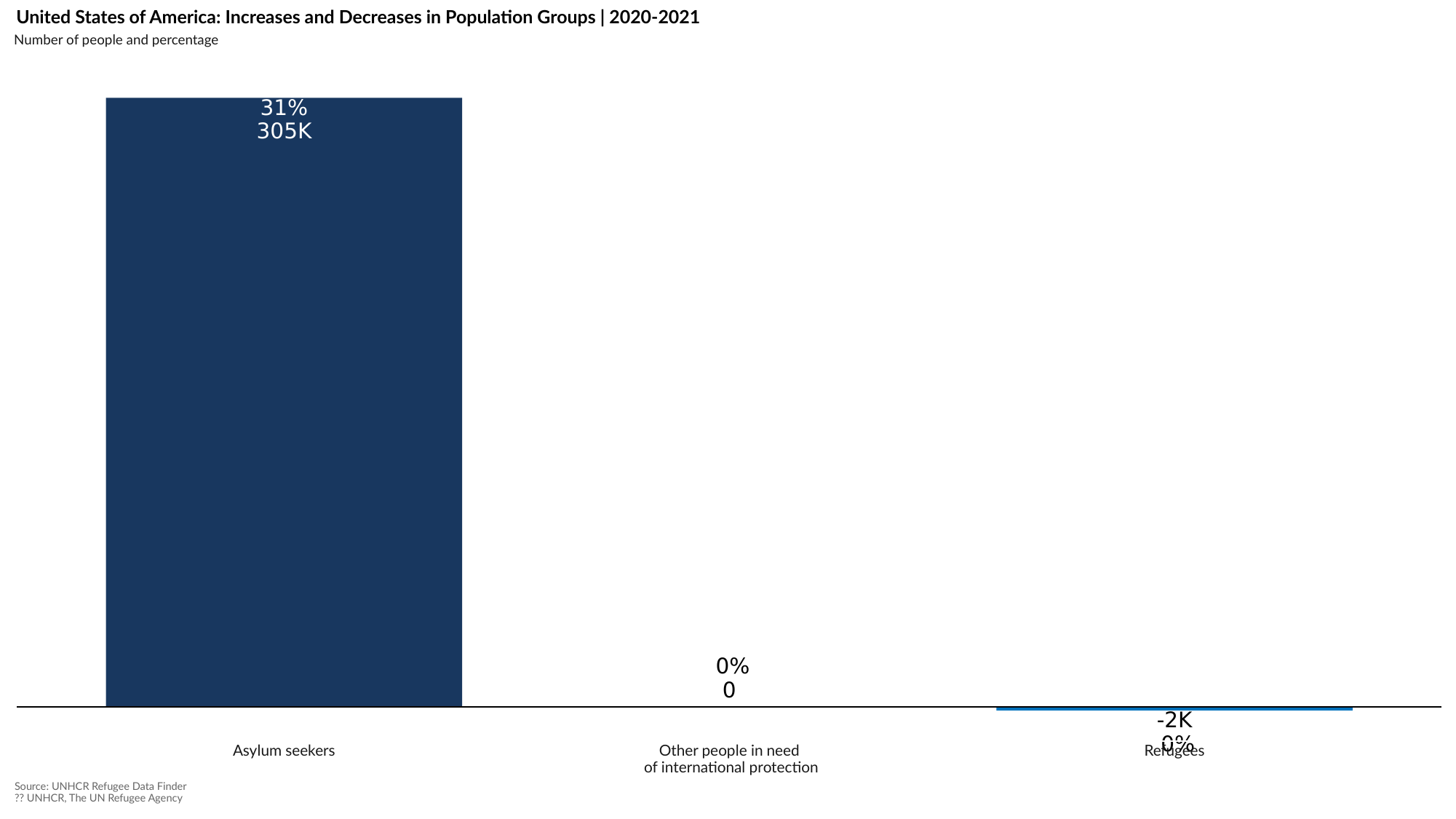

United States of America: Increases and Decreases in Population Groups | 2020-2021
Number of people and percentage

31%
305K
 0%
0

-2K
 0%

Refugees
Asylum seekers
Other people in need
 of international protection
Source: UNHCR Refugee Data Finder
?? UNHCR, The UN Refugee Agency